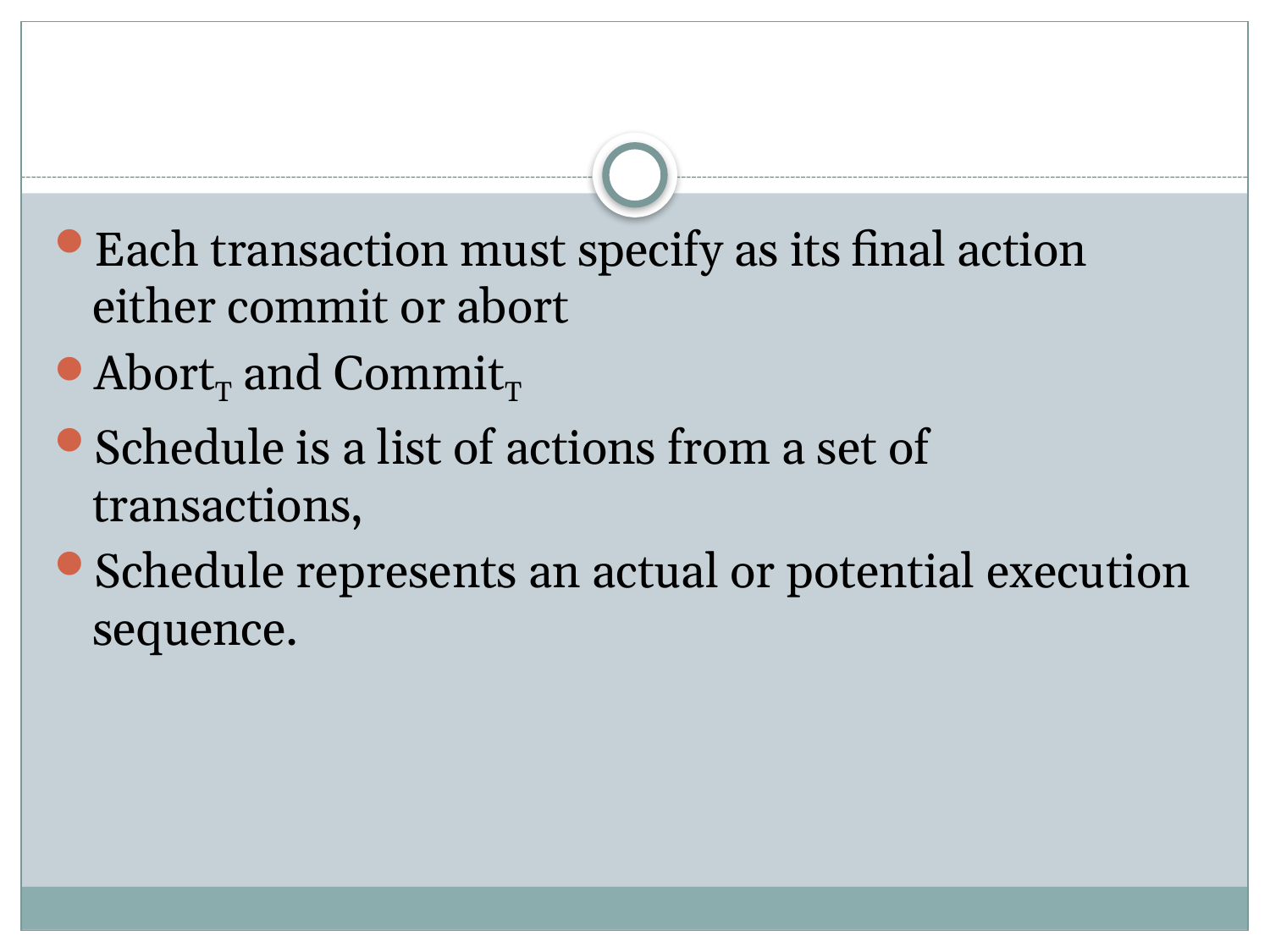

#
Each transaction must specify as its final action either commit or abort
AbortT and CommitT
Schedule is a list of actions from a set of transactions,
Schedule represents an actual or potential execution sequence.